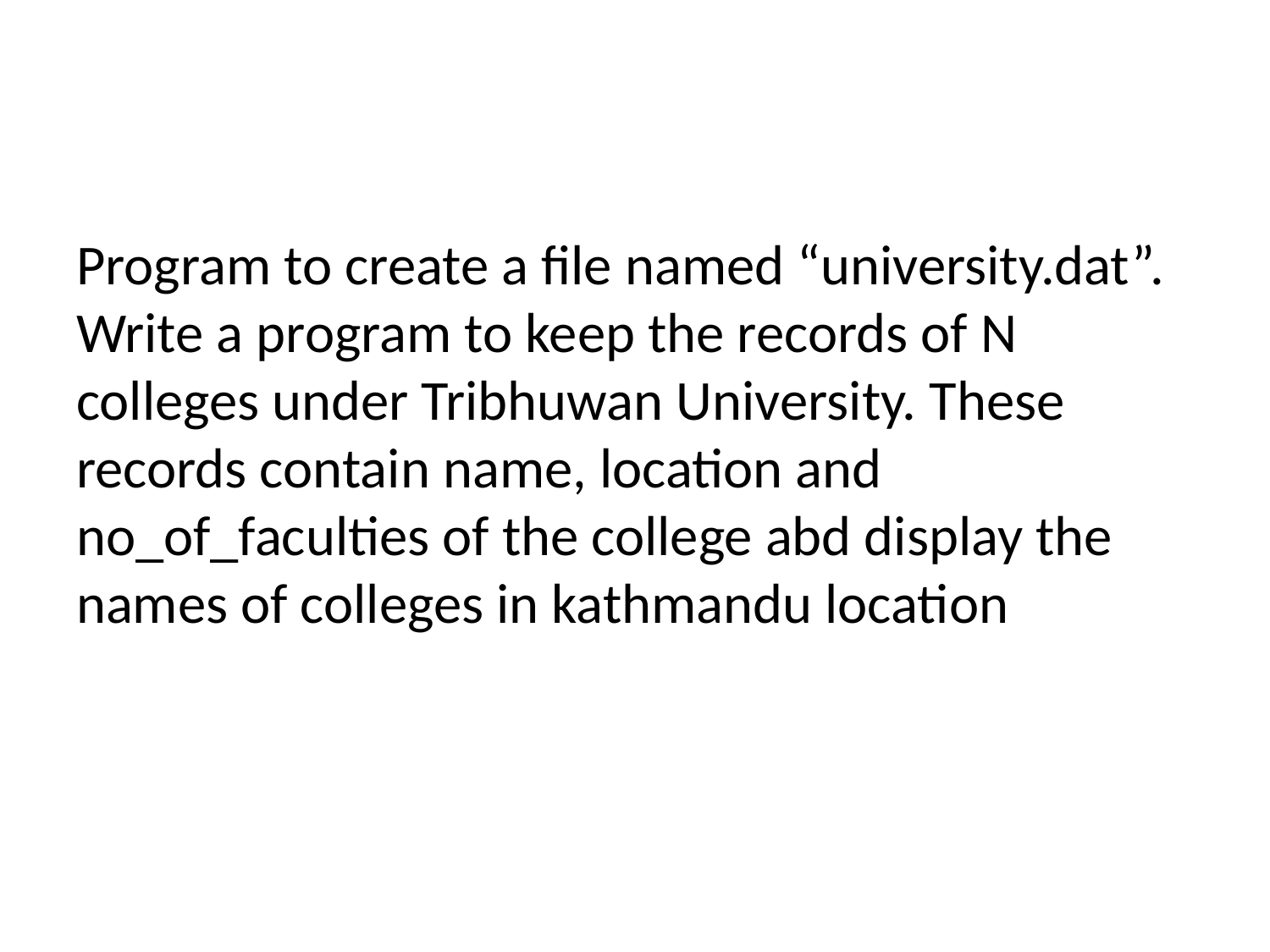

#
Program to create a file named “university.dat”. Write a program to keep the records of N colleges under Tribhuwan University. These records contain name, location and no_of_faculties of the college abd display the names of colleges in kathmandu location